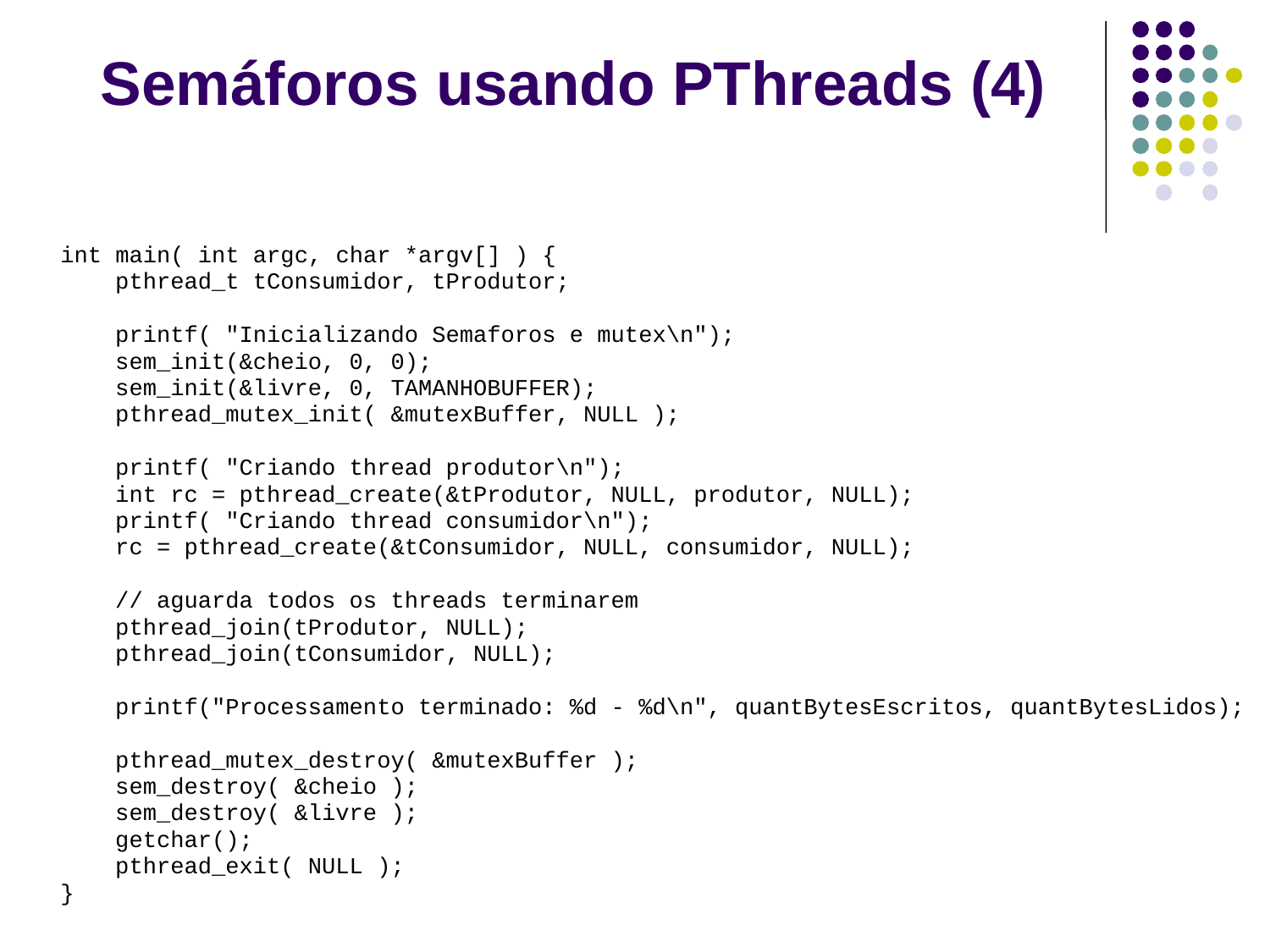

# Semáforos usando PThreads (4)
int main( int argc, char *argv[] ) {
    pthread_t tConsumidor, tProdutor;

    printf( "Inicializando Semaforos e mutex\n");
    sem_init(&cheio, 0, 0);
    sem_init(&livre, 0, TAMANHOBUFFER);
    pthread_mutex_init( &mutexBuffer, NULL );

    printf( "Criando thread produtor\n");
    int rc = pthread_create(&tProdutor, NULL, produtor, NULL);
    printf( "Criando thread consumidor\n");
    rc = pthread_create(&tConsumidor, NULL, consumidor, NULL);

    // aguarda todos os threads terminarem
    pthread_join(tProdutor, NULL);
    pthread_join(tConsumidor, NULL);

    printf("Processamento terminado: %d - %d\n", quantBytesEscritos, quantBytesLidos);

    pthread_mutex_destroy( &mutexBuffer );
    sem_destroy( &cheio );
    sem_destroy( &livre );
    getchar();
    pthread_exit( NULL );
}